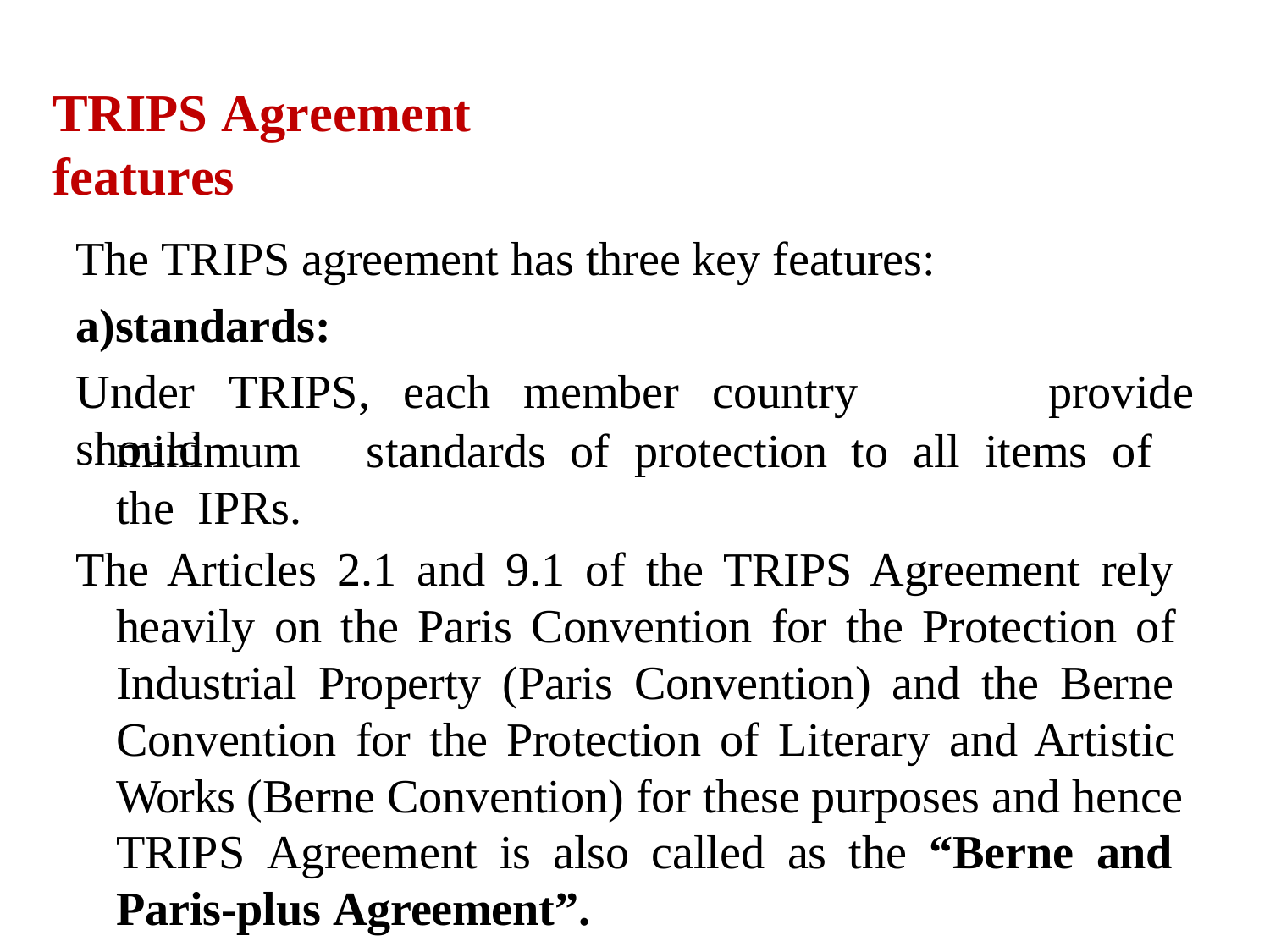

# TRIPS Agreement features
The TRIPS agreement has three key features:
a)standards:
Under	TRIPS,	each	member	country	should
provide
minimum	standards	of	protection	to	all	items	of	the  IPRs.
The Articles 2.1 and 9.1 of the TRIPS Agreement rely  heavily on the Paris Convention for the Protection of  Industrial Property (Paris Convention) and the Berne  Convention for the Protection of Literary and Artistic  Works (Berne Convention) for these purposes and hence  TRIPS Agreement is also called as the “Berne and  Paris-plus Agreement”.